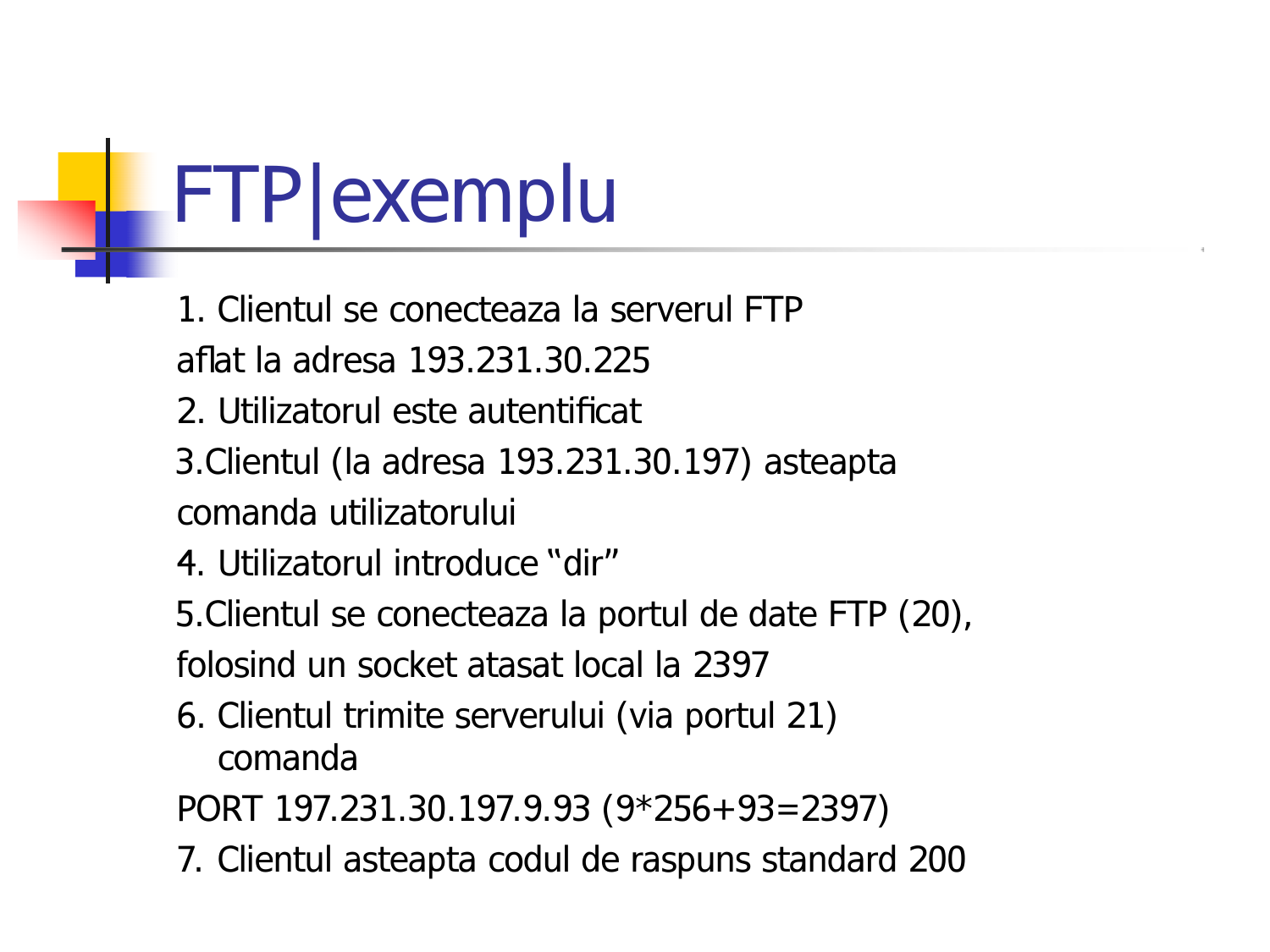

# FTP|exemplu

Clientul se conecteaza la serverul FTP
aflat la adresa 193.231.30.225
Utilizatorul este autentificat
Clientul (la adresa 193.231.30.197) asteapta  comanda utilizatorului
Utilizatorul introduce “dir”
Clientul se conecteaza la portul de date FTP (20),  folosind un socket atasat local la 2397
Clientul trimite serverului (via portul 21) comanda
PORT 197.231.30.197.9.93 (9*256+93=2397)
Clientul asteapta codul de raspuns standard 200